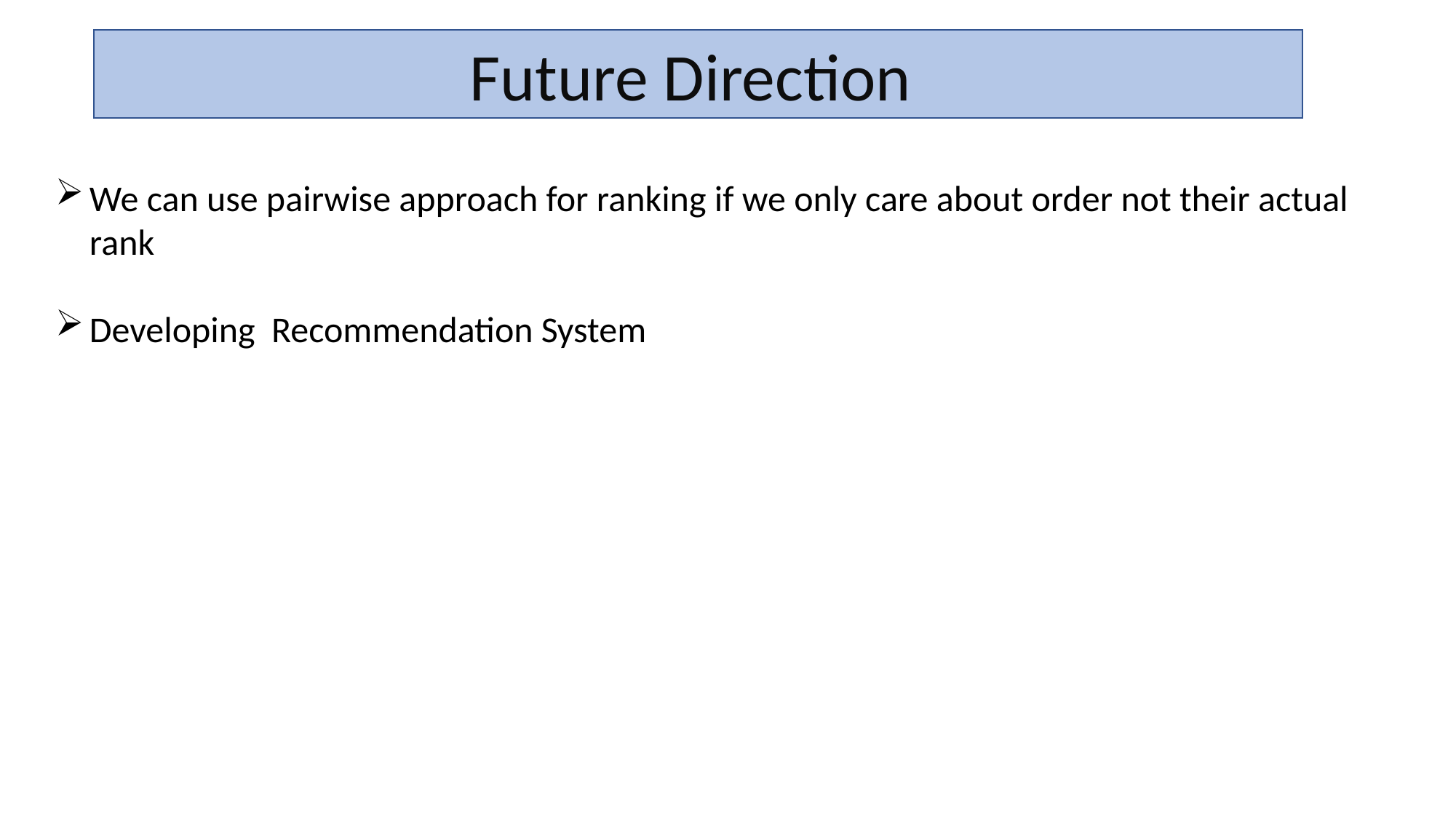

Future Direction
We can use pairwise approach for ranking if we only care about order not their actual rank

Developing  Recommendation System